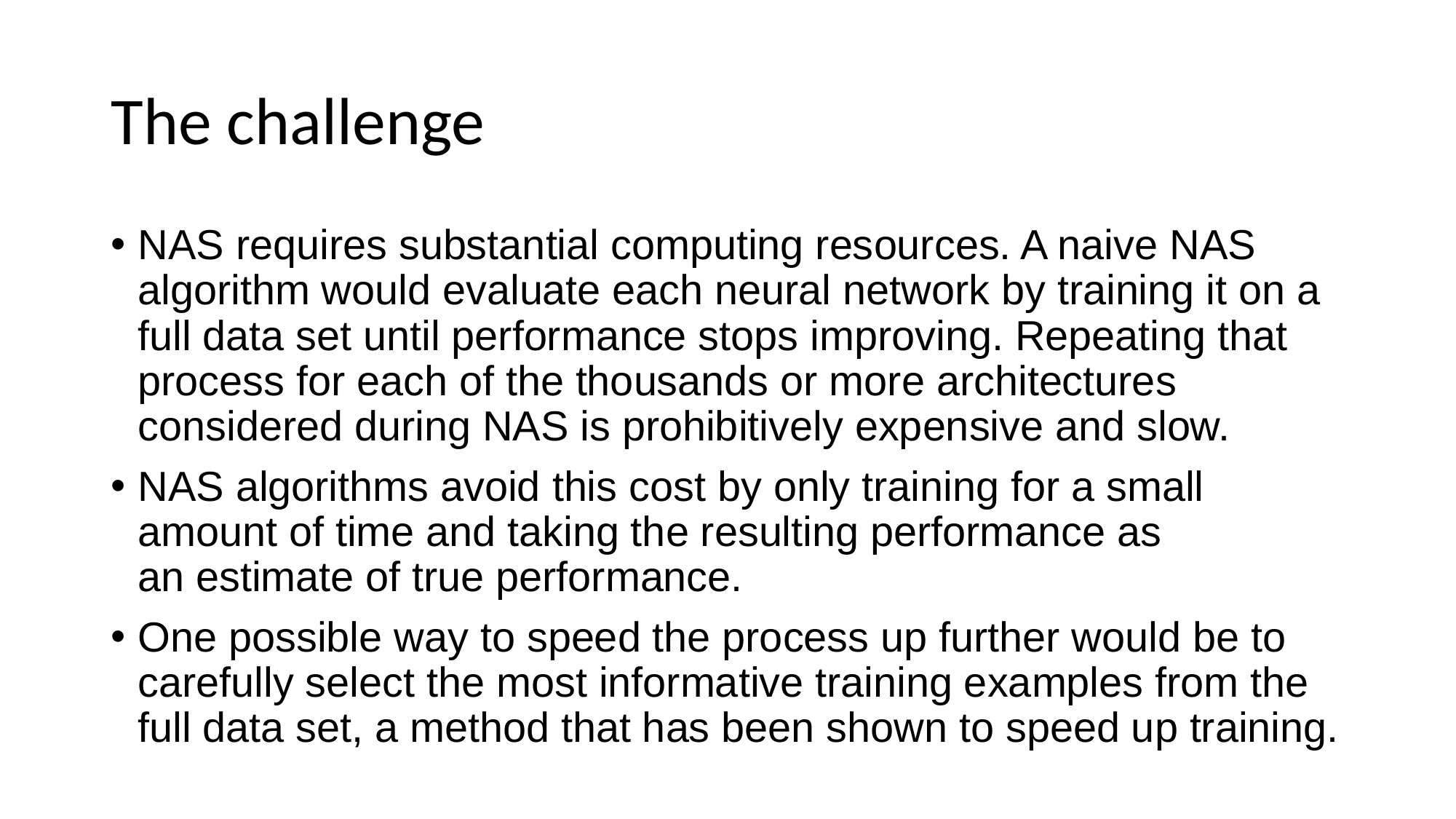

# The challenge
NAS requires substantial computing resources. A naive NAS algorithm would evaluate each neural network by training it on a full data set until performance stops improving. Repeating that process for each of the thousands or more architectures considered during NAS is prohibitively expensive and slow.
NAS algorithms avoid this cost by only training for a small amount of time and taking the resulting performance as an estimate of true performance.
One possible way to speed the process up further would be to carefully select the most informative training examples from the full data set, a method that has been shown to speed up training.